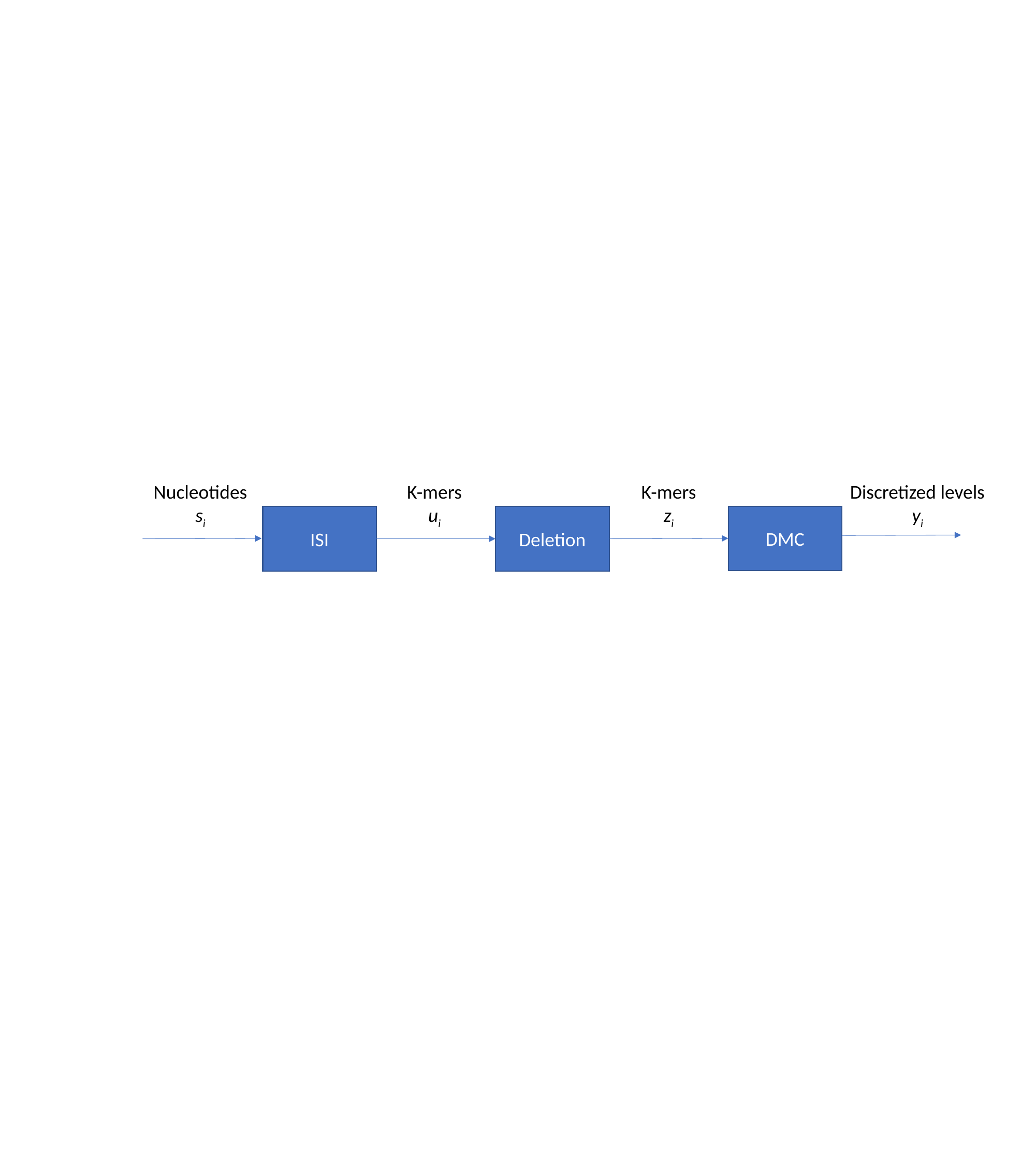

Nucleotides
si
K-mers
ui
K-mers
zi
Discretized levels
yi
DMC
ISI
Deletion